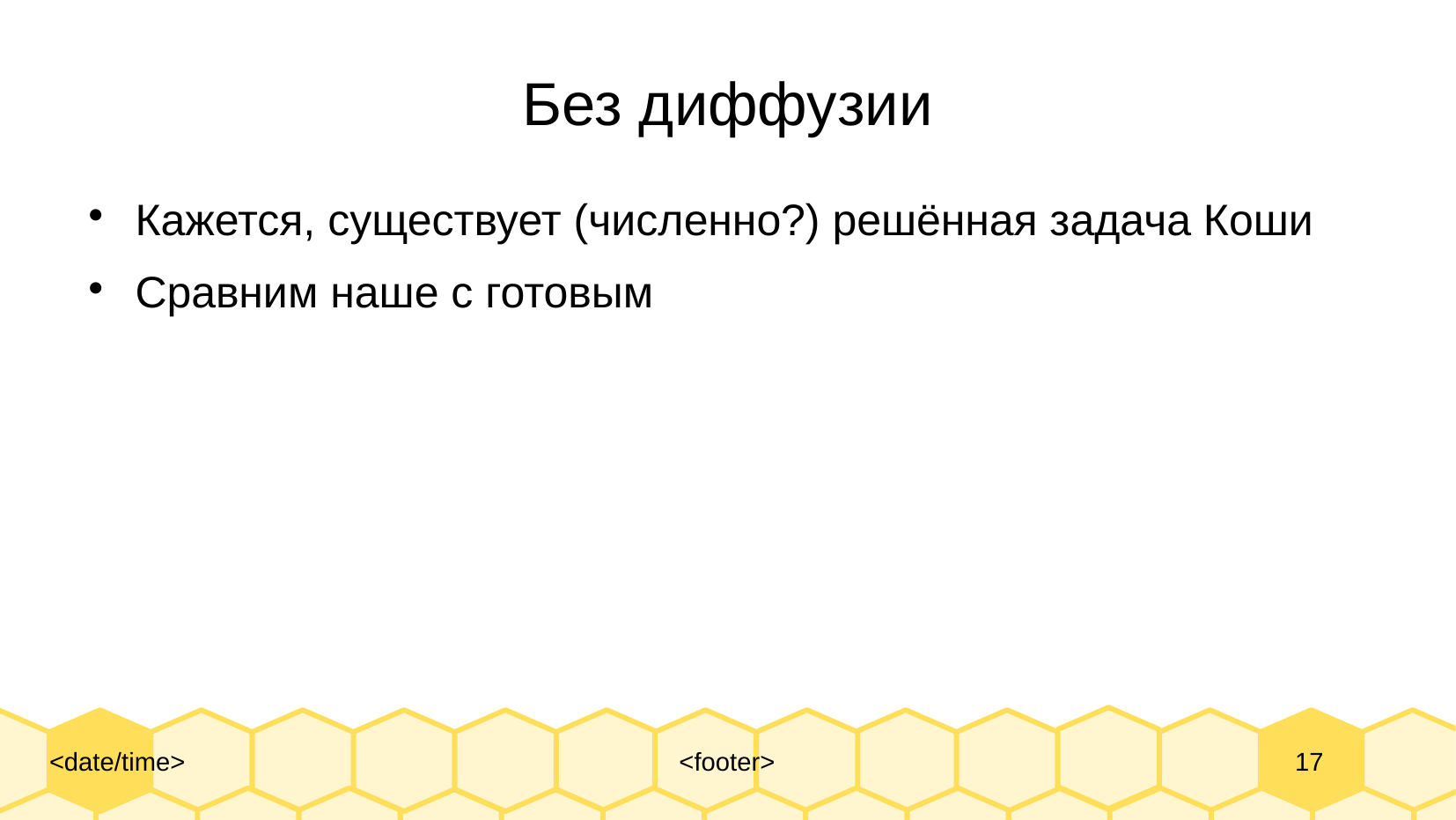

Без диффузии
Кажется, существует (численно?) решённая задача Коши
Сравним наше с готовым